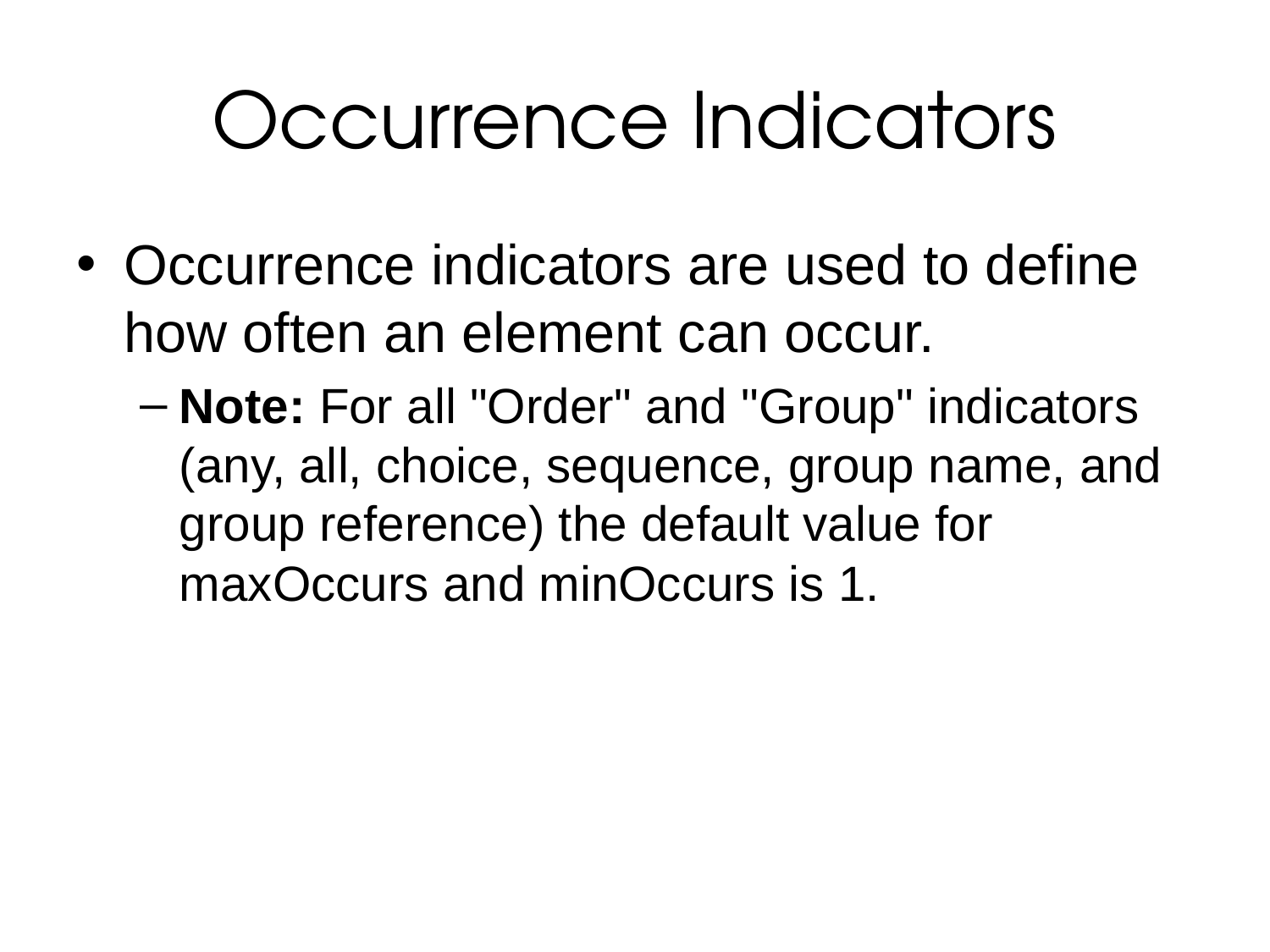

# Occurrence Indicators
Occurrence indicators are used to define how often an element can occur.
Note: For all "Order" and "Group" indicators (any, all, choice, sequence, group name, and group reference) the default value for maxOccurs and minOccurs is 1.